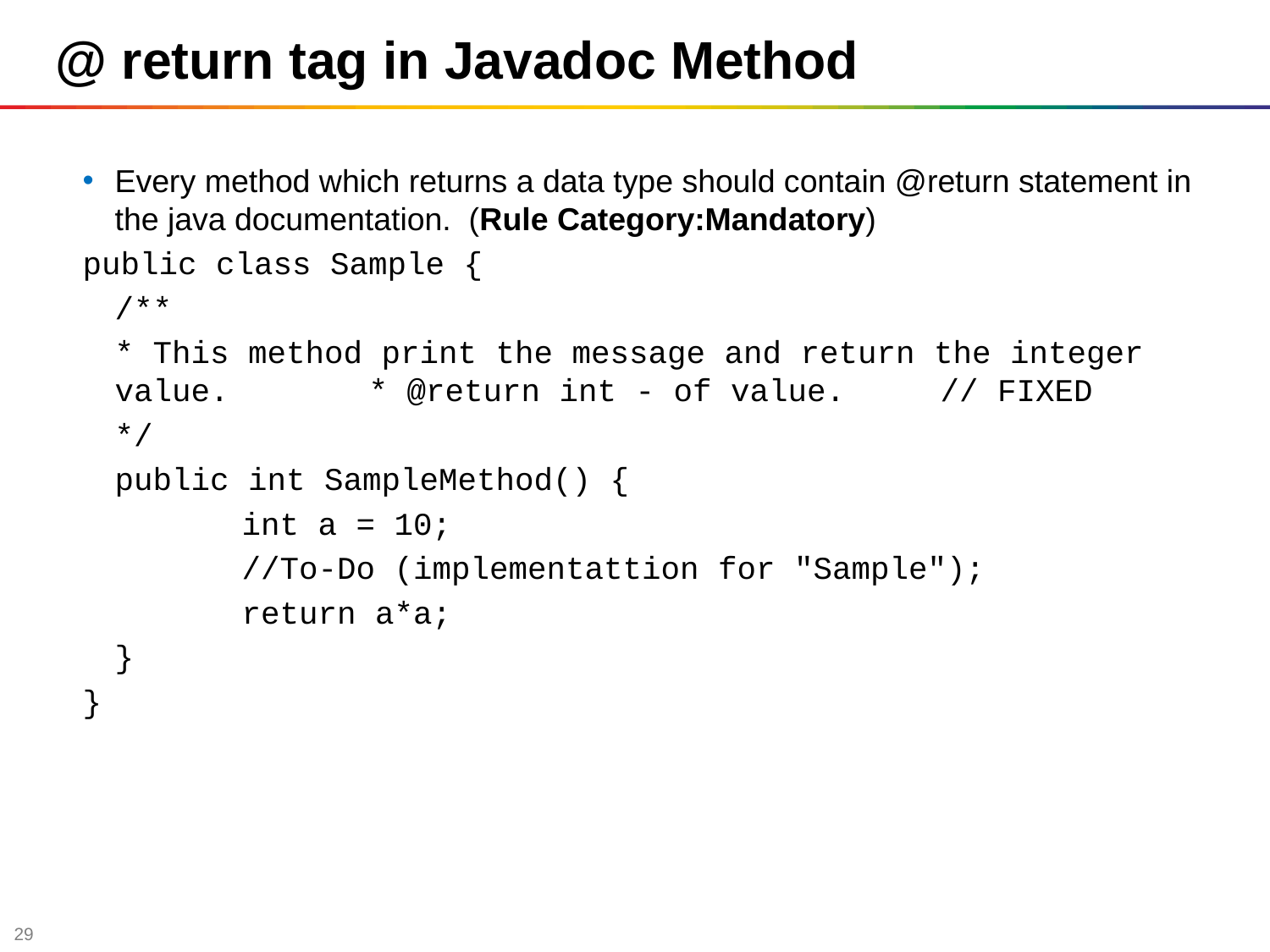

@ return tag in Javadoc Method
Every method which returns a data type should contain @return statement in the java documentation.  (Rule Category:Mandatory)
public class Sample {
	/**
	* This method print the message and return the integer value.		* @return int - of value.     // FIXED
	*/
	public int SampleMethod() {
		int a = 10;
		//To-Do (implementattion for "Sample");
		return a*a;
	}
}